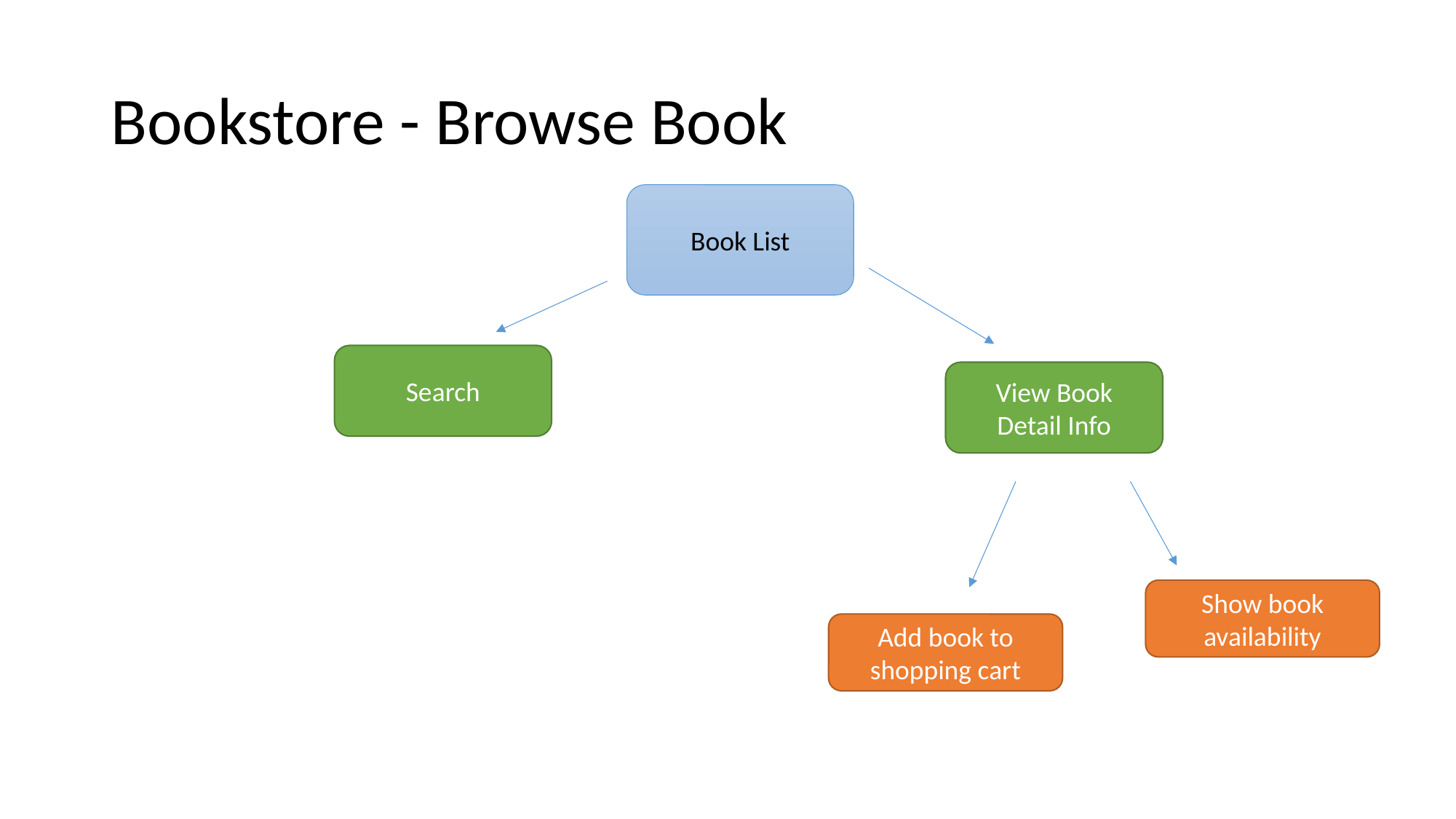

# Bookstore - Browse Book
Book List
Search
View Book Detail Info
Show book availability
Add book to shopping cart